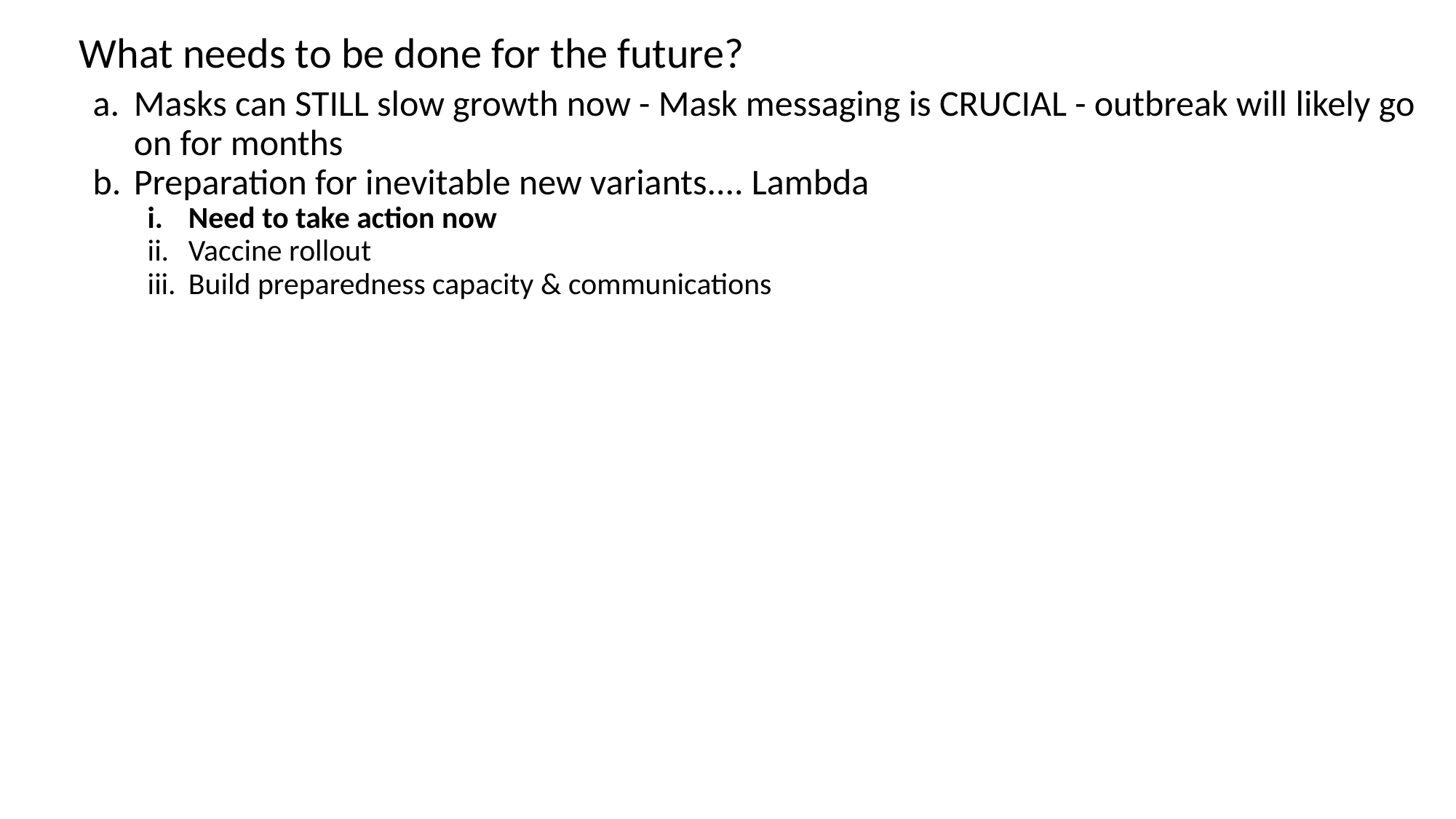

What needs to be done for the future?
Masks can STILL slow growth now - Mask messaging is CRUCIAL - outbreak will likely go on for months
Preparation for inevitable new variants.... Lambda
Need to take action now
Vaccine rollout
Build preparedness capacity & communications